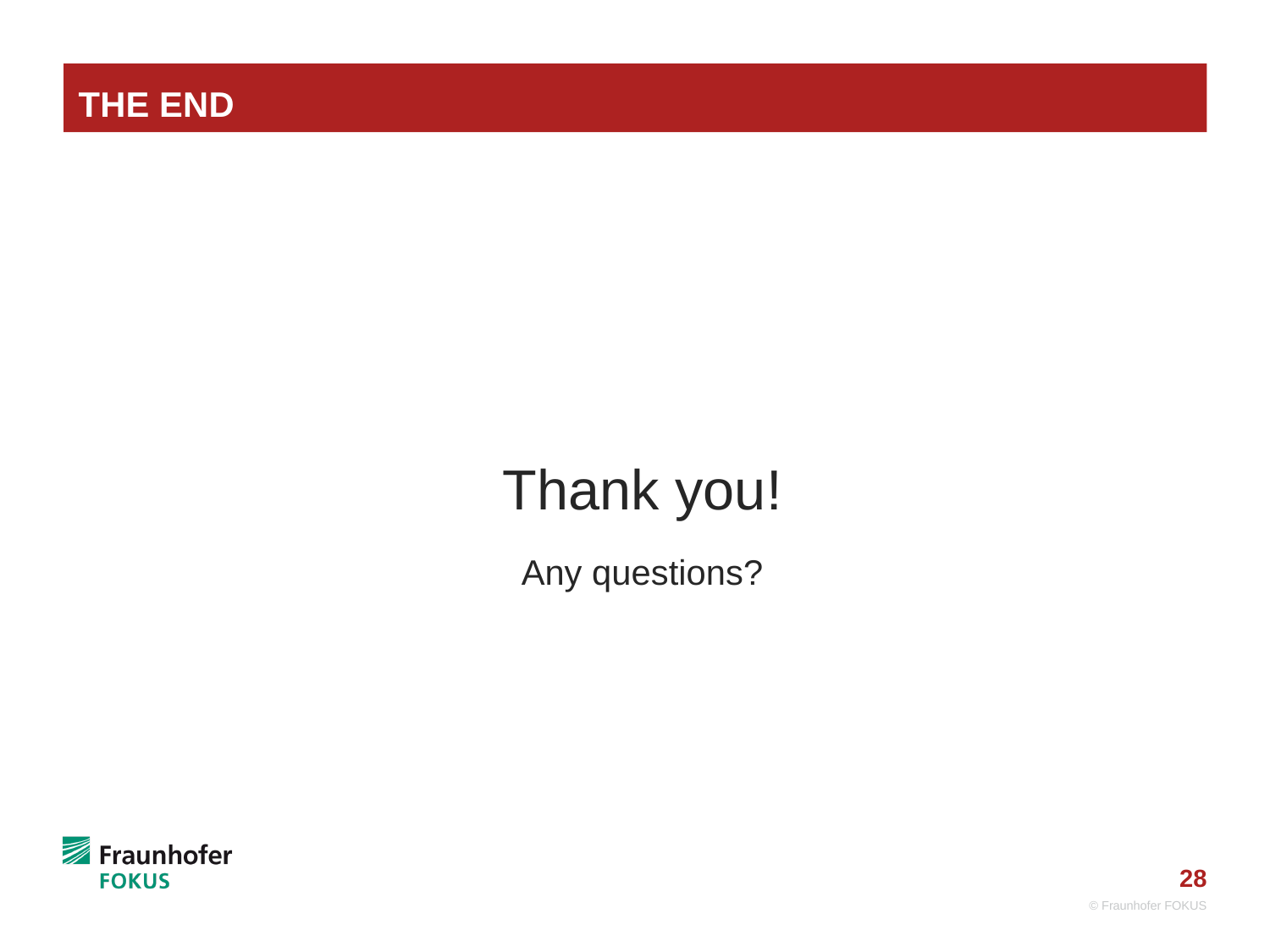

# The End
Thank you!
Any questions?
© Fraunhofer FOKUS